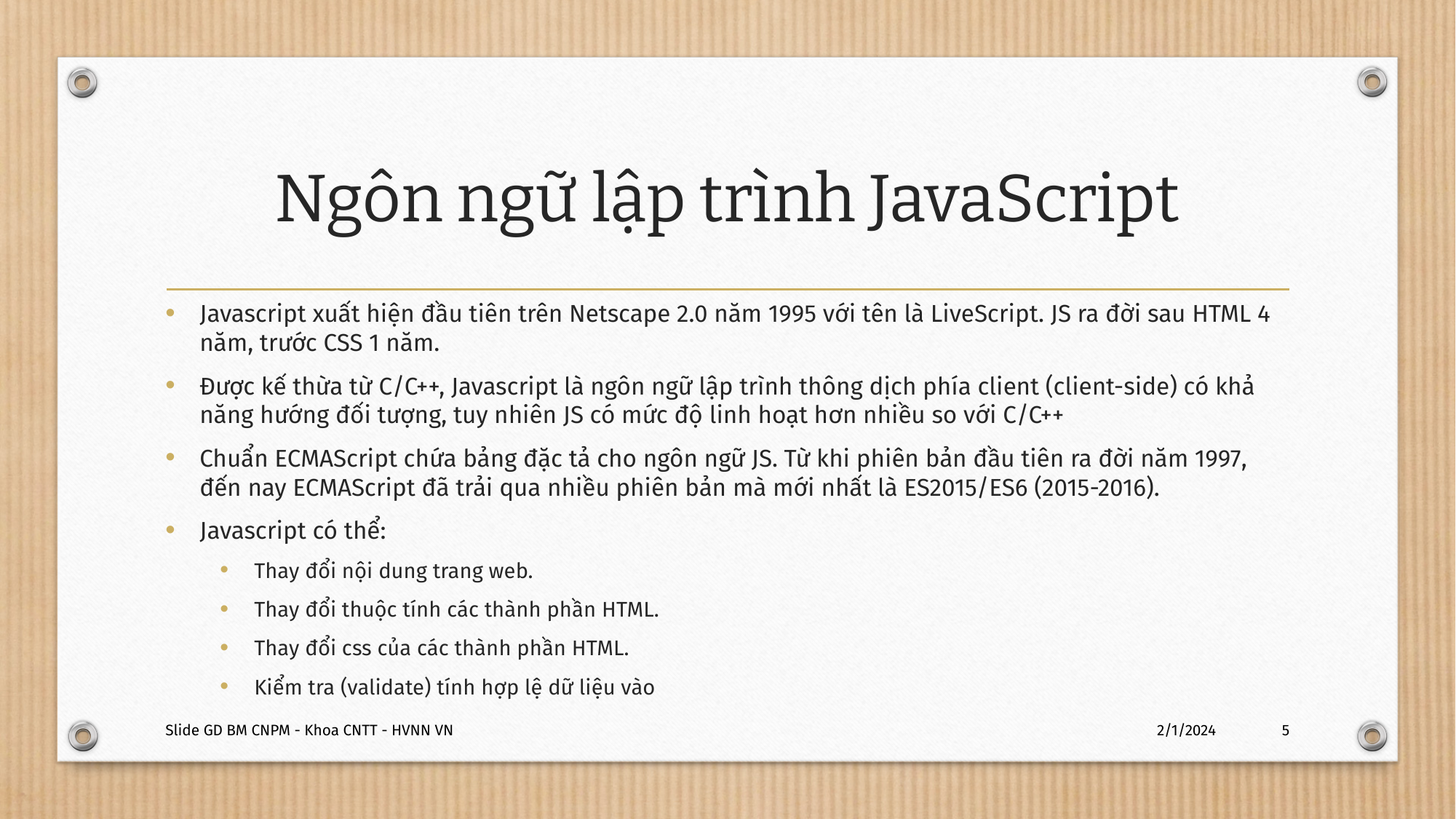

# Ngôn ngữ lập trình JavaScript
Javascript xuất hiện đầu tiên trên Netscape 2.0 năm 1995 với tên là LiveScript. JS ra đời sau HTML 4 năm, trước CSS 1 năm.
Được kế thừa từ C/C++, Javascript là ngôn ngữ lập trình thông dịch phía client (client-side) có khả năng hướng đối tượng, tuy nhiên JS có mức độ linh hoạt hơn nhiều so với C/C++
Chuẩn ECMAScript chứa bảng đặc tả cho ngôn ngữ JS. Từ khi phiên bản đầu tiên ra đời năm 1997, đến nay ECMAScript đã trải qua nhiều phiên bản mà mới nhất là ES2015/ES6 (2015-2016).
Javascript có thể:
Thay đổi nội dung trang web.
Thay đổi thuộc tính các thành phần HTML.
Thay đổi css của các thành phần HTML.
Kiểm tra (validate) tính hợp lệ dữ liệu vào

Slide GD BM CNPM - Khoa CNTT - HVNN VN
2/1/2024
5